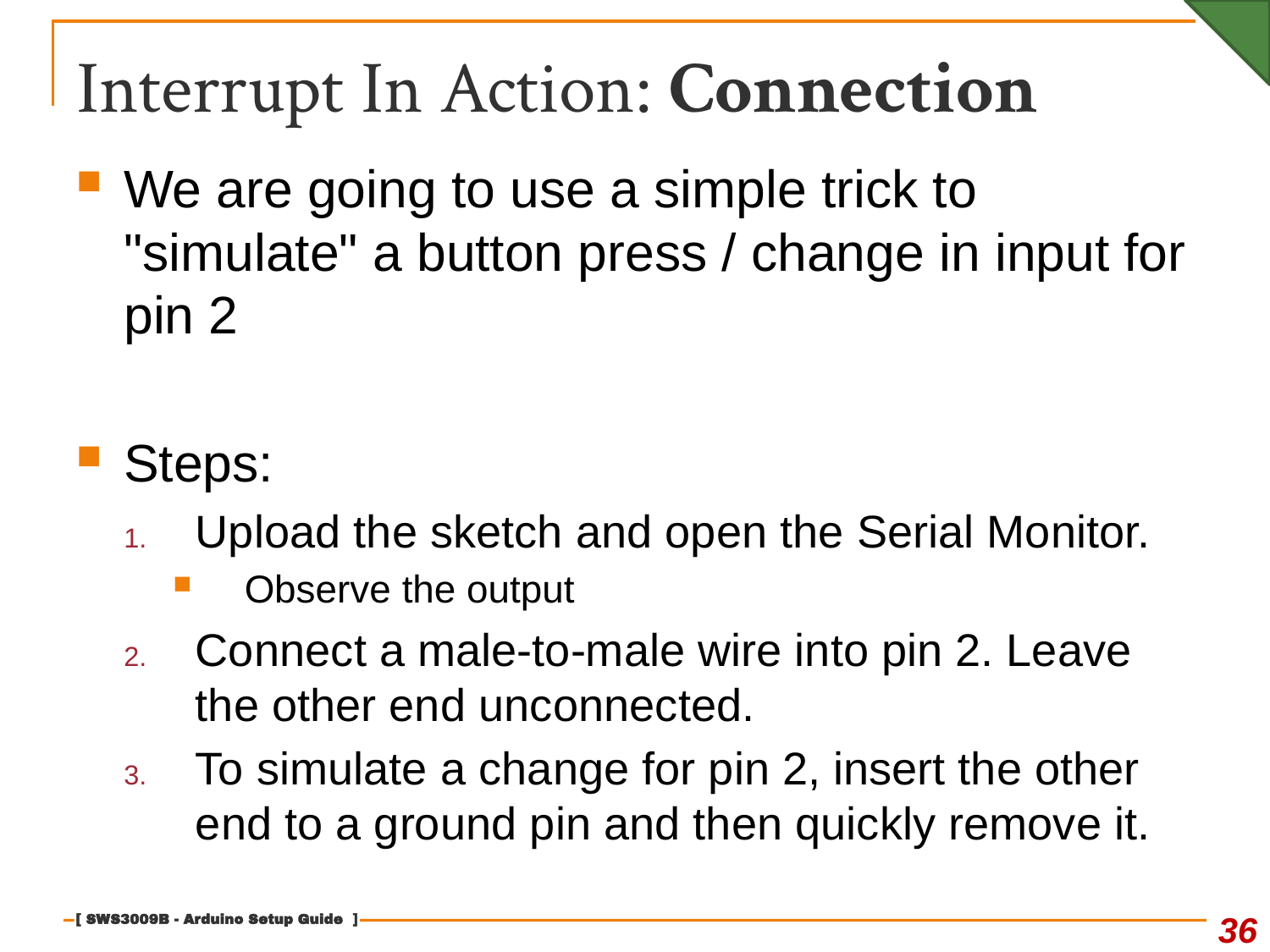

# Interrupt In Action: Connection
We are going to use a simple trick to "simulate" a button press / change in input for pin 2

Steps:
Upload the sketch and open the Serial Monitor.
Observe the output
Connect a male-to-male wire into pin 2. Leave the other end unconnected.
To simulate a change for pin 2, insert the other end to a ground pin and then quickly remove it.
36
[ SWS3009B - Arduino Setup Guide  ]